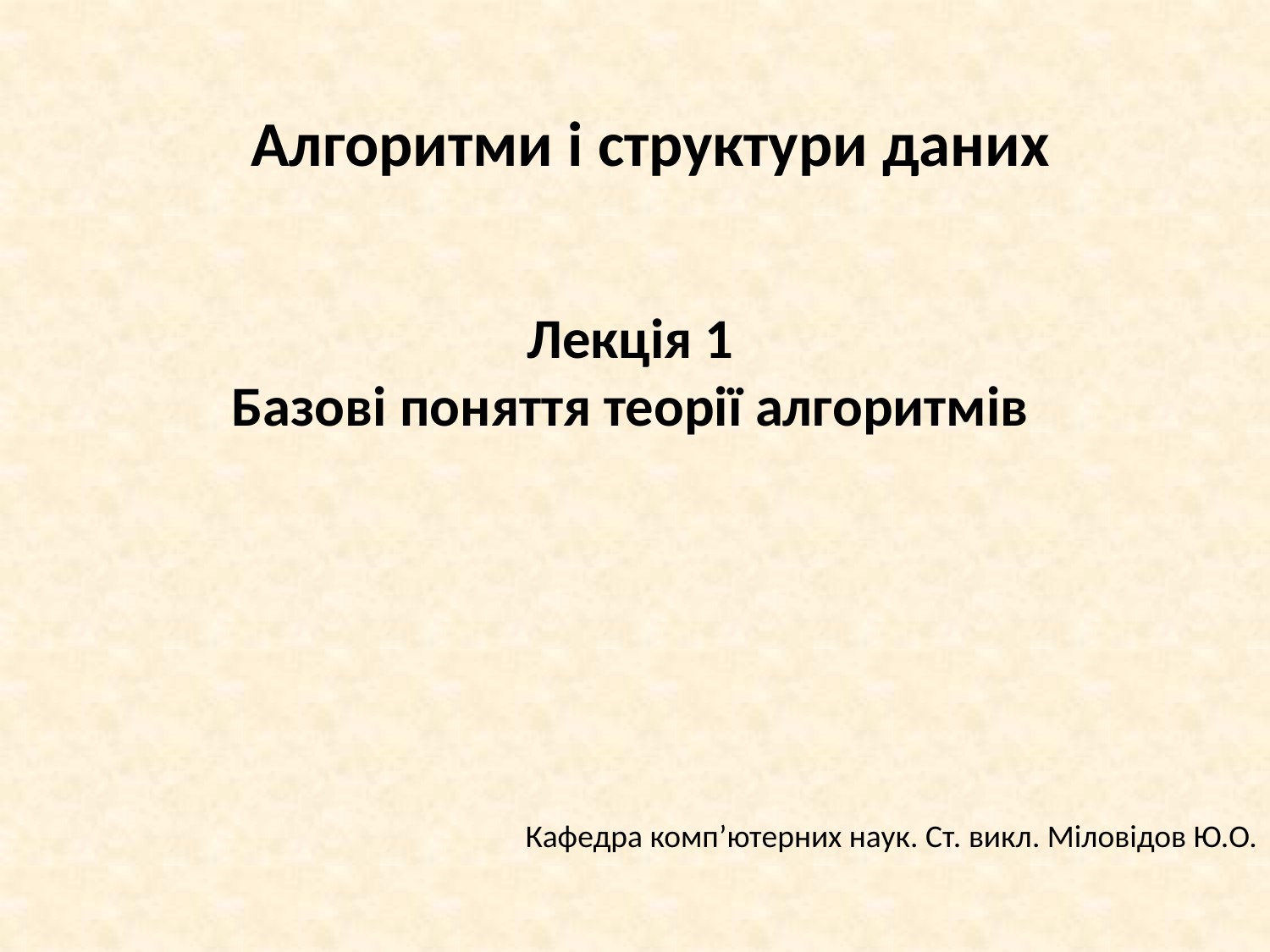

Алгоритми і структури даних
Лекція 1
Базові поняття теорії алгоритмів

Кафедра комп’ютерних наук. Ст. викл. Міловідов Ю.О.